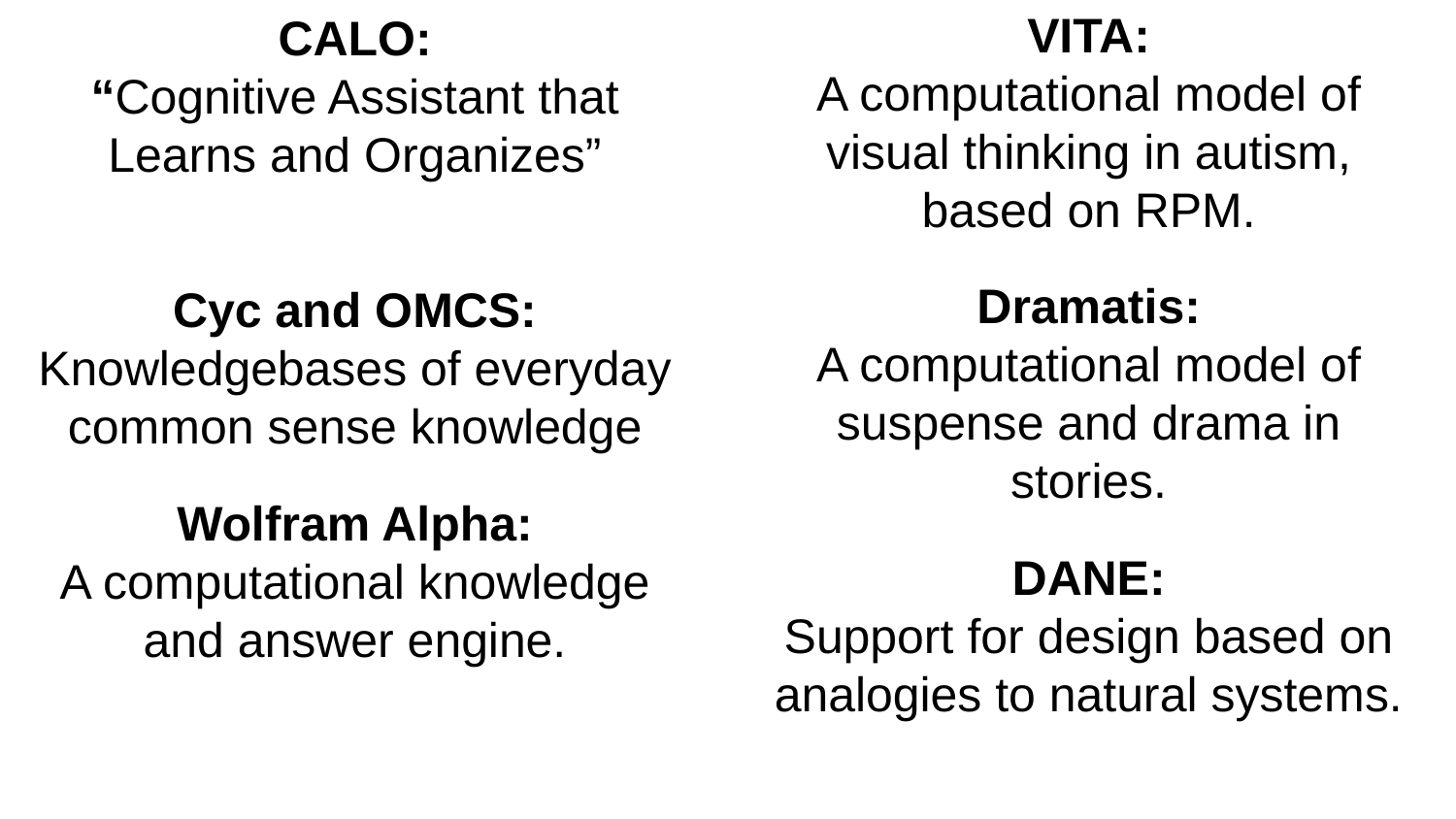

VITA:
A computational model of visual thinking in autism, based on RPM.

Dramatis:
A computational model of suspense and drama in stories.

DANE:
Support for design based on analogies to natural systems.
CALO:
“Cognitive Assistant that Learns and Organizes”

Cyc and OMCS: Knowledgebases of everyday common sense knowledge

Wolfram Alpha:
A computational knowledge and answer engine.